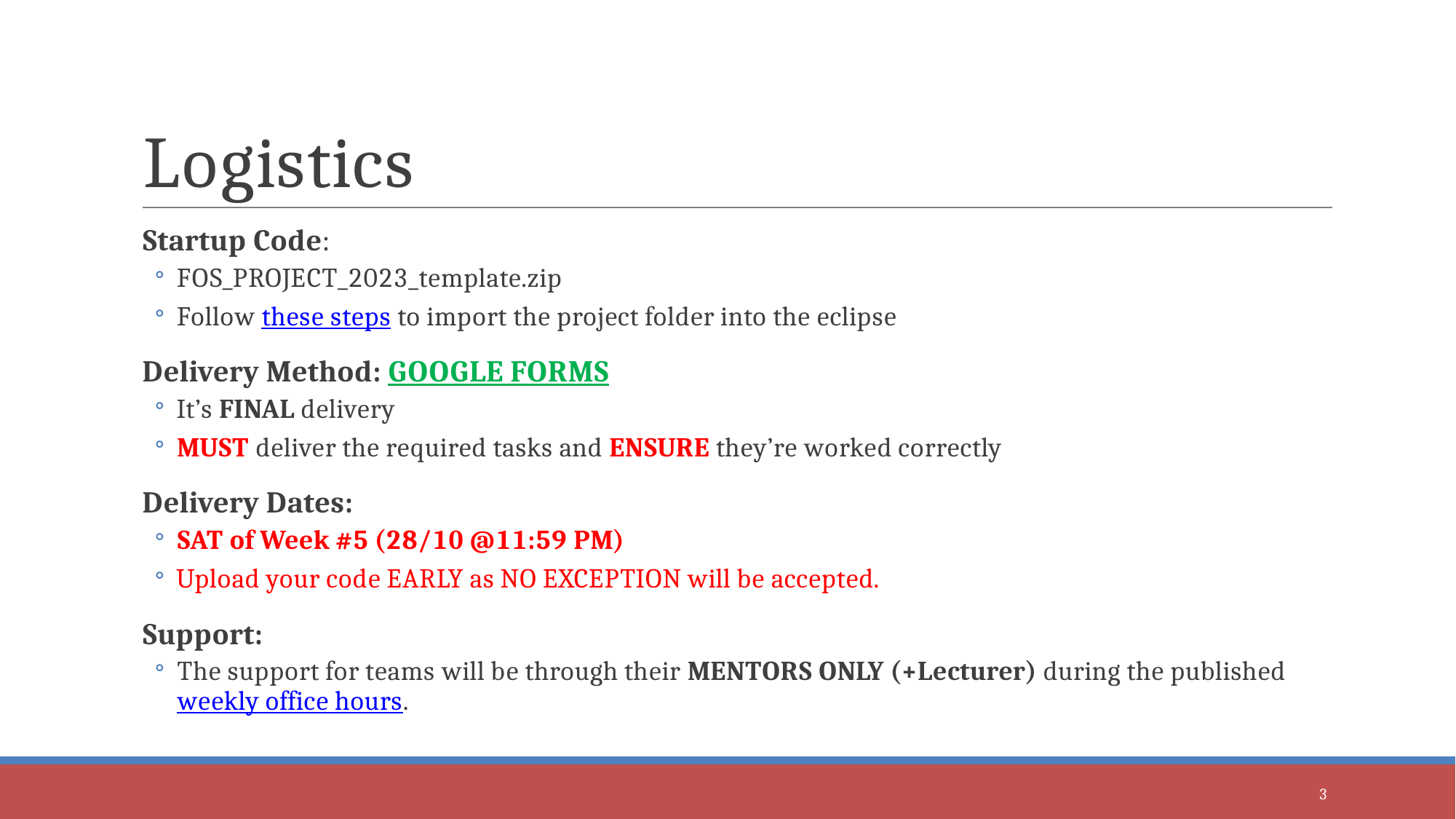

# Logistics
Startup Code:
FOS_PROJECT_2023_template.zip
Follow these steps to import the project folder into the eclipse
Delivery Method: GOOGLE FORMS
It’s FINAL delivery
MUST deliver the required tasks and ENSURE they’re worked correctly
Delivery Dates:
SAT of Week #5 (28/10 @11:59 PM)
Upload your code EARLY as NO EXCEPTION will be accepted.
Support:
The support for teams will be through their MENTORS ONLY (+Lecturer) during the published weekly office hours.

3